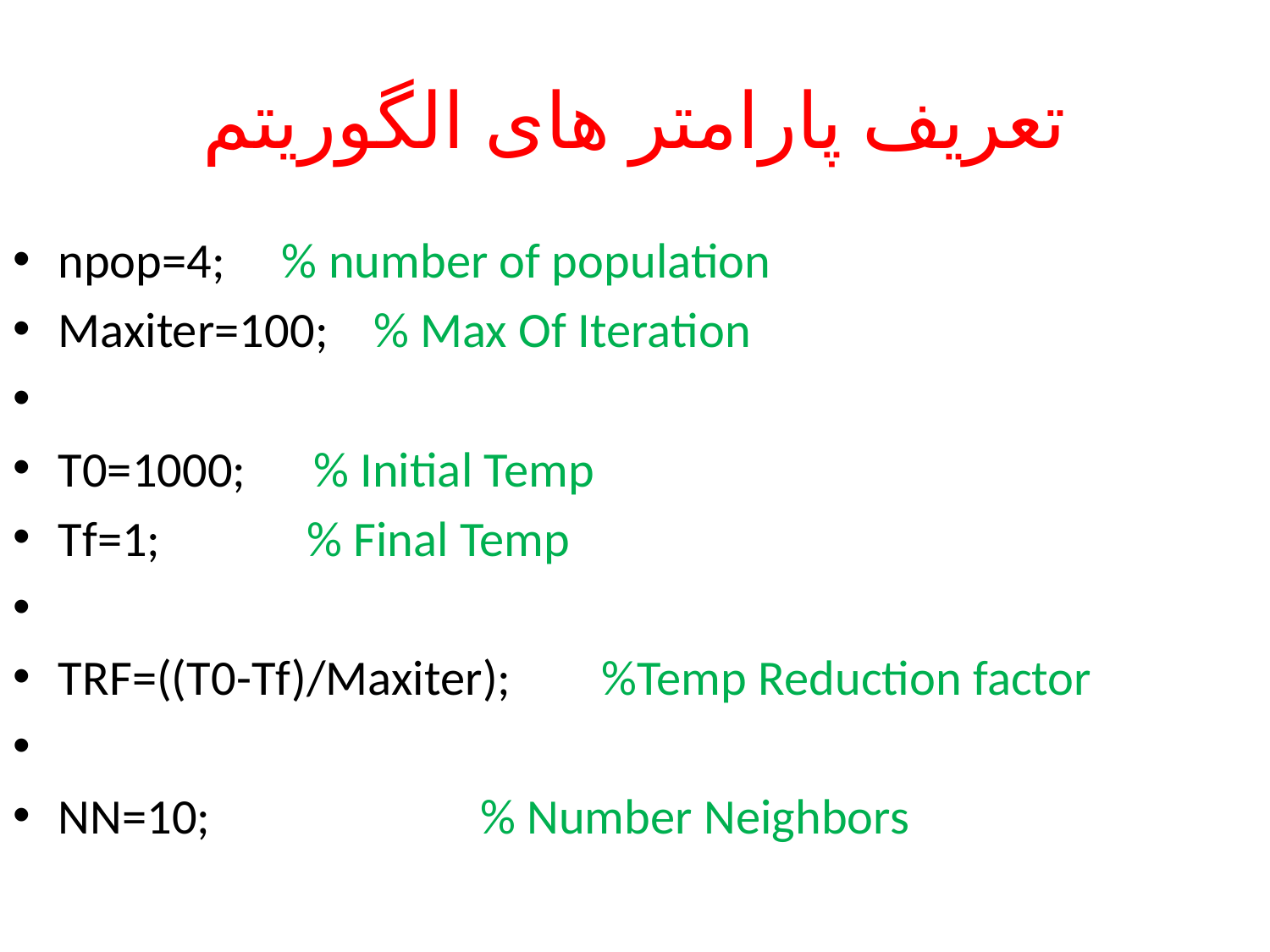

# تعریف پارامتر های الگوریتم
npop=4;     % number of population
Maxiter=100;    % Max Of Iteration

T0=1000;      % Initial Temp
Tf=1;             % Final Temp

TRF=((T0-Tf)/Maxiter);        %Temp Reduction factor

NN=10;                        % Number Neighbors